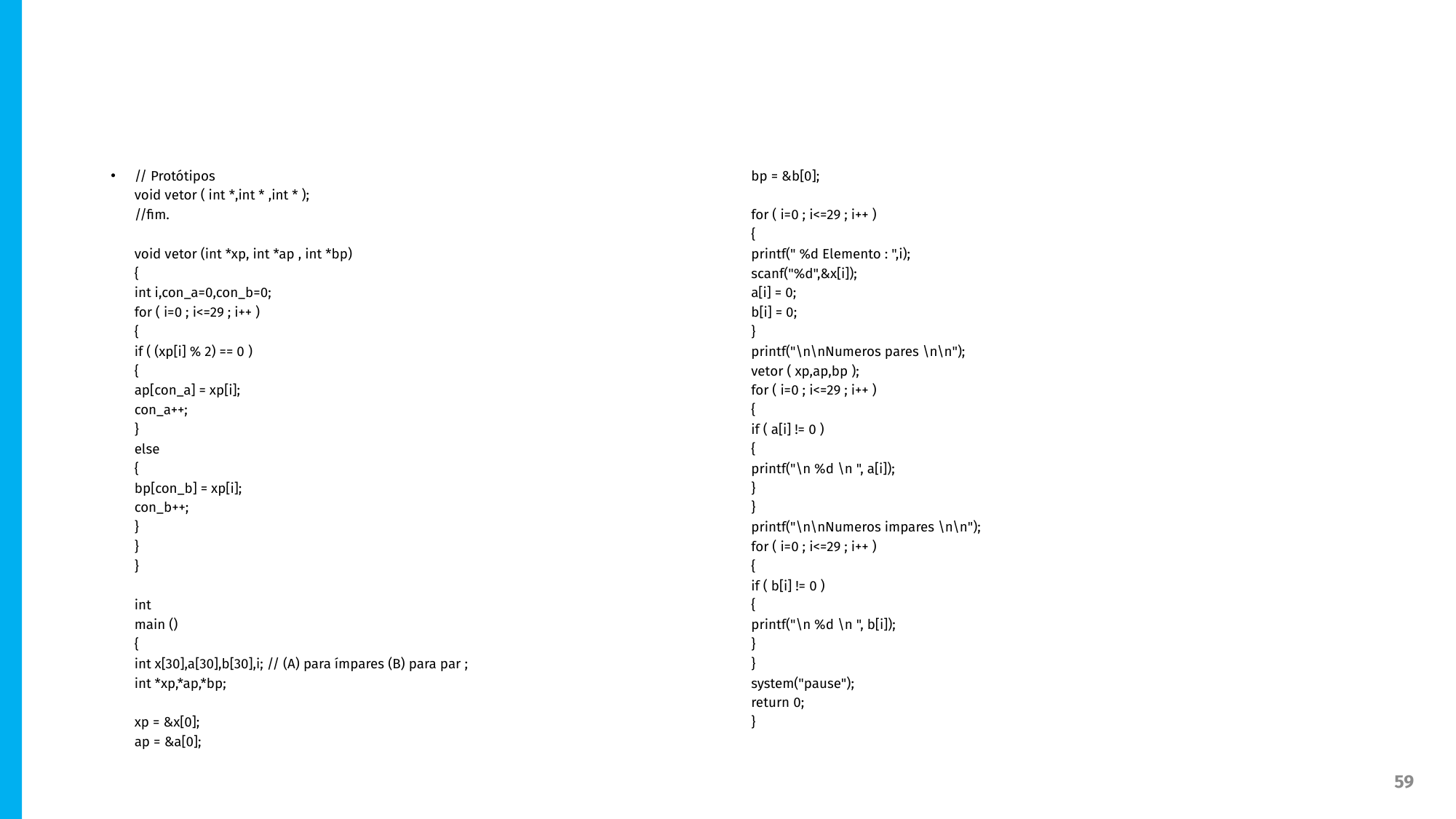

#
// Protótipos 
void vetor ( int *,int * ,int * ); 
//fim. 
void vetor (int *xp, int *ap , int *bp) 
{ 
int i,con_a=0,con_b=0; 
for ( i=0 ; i<=29 ; i++ ) 
{ 
if ( (xp[i] % 2) == 0 ) 
{ 
ap[con_a] = xp[i]; 
con_a++; 
} 
else 
{ 
bp[con_b] = xp[i]; 
con_b++; 
} 
} 
} 
int 
main () 
{ 
int x[30],a[30],b[30],i; // (A) para ímpares (B) para par ; 
int *xp,*ap,*bp; 
xp = &x[0]; 
ap = &a[0]; 
bp = &b[0]; 
for ( i=0 ; i<=29 ; i++ ) 
{ 
printf(" %d Elemento : ",i); 
scanf("%d",&x[i]); 
a[i] = 0; 
b[i] = 0; 
} 
printf("\n\nNumeros pares \n\n"); 
vetor ( xp,ap,bp ); 
for ( i=0 ; i<=29 ; i++ ) 
{ 
if ( a[i] != 0 ) 
{ 
printf("\n %d \n ", a[i]); 
} 
} 
printf("\n\nNumeros impares \n\n"); 
for ( i=0 ; i<=29 ; i++ ) 
{ 
if ( b[i] != 0 ) 
{ 
printf("\n %d \n ", b[i]); 
} 
} 
system("pause"); 
return 0; 
}
59